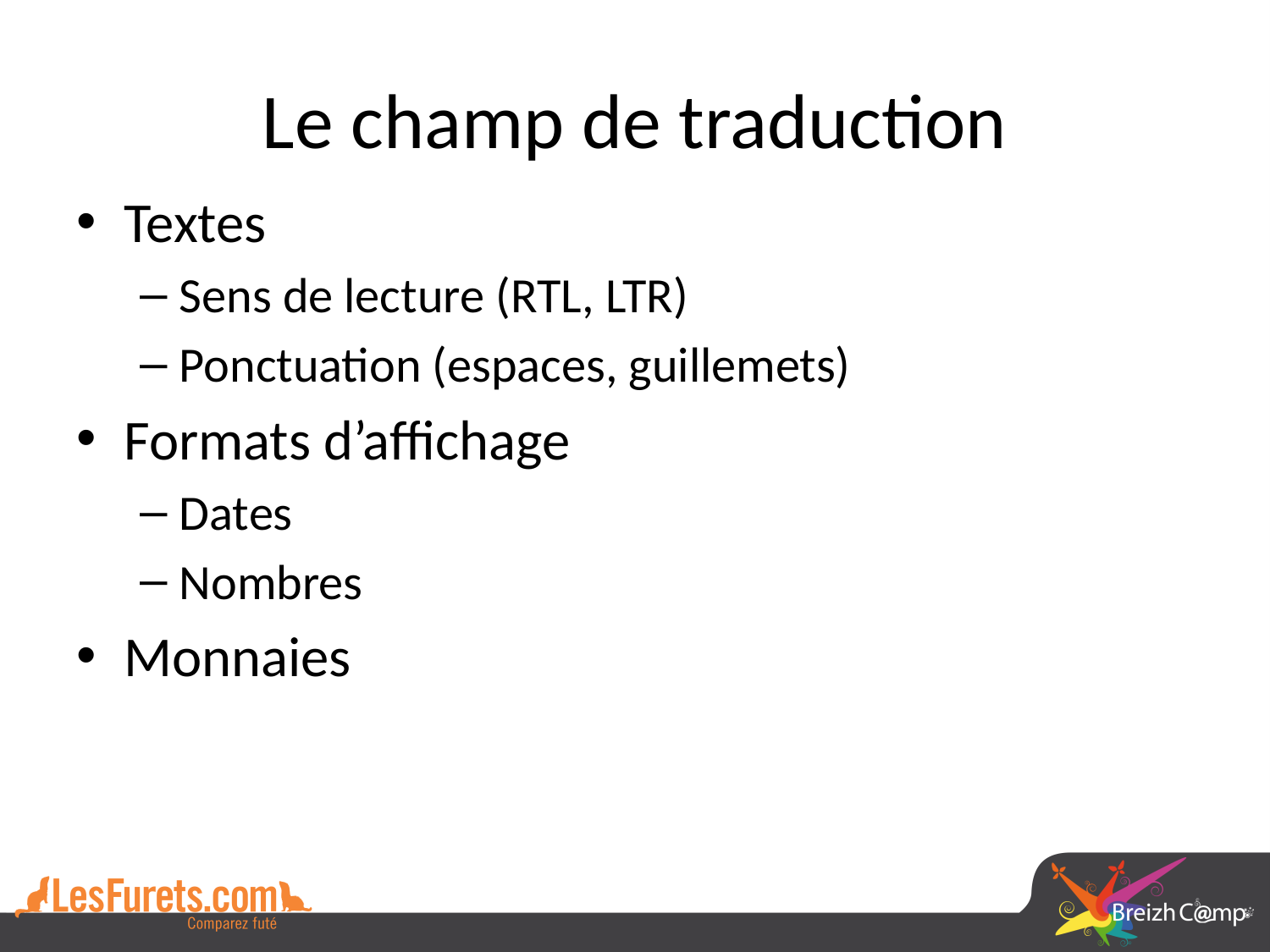

# Le champ de traduction
Textes
Sens de lecture (RTL, LTR)
Ponctuation (espaces, guillemets)
Formats d’affichage
Dates
Nombres
Monnaies